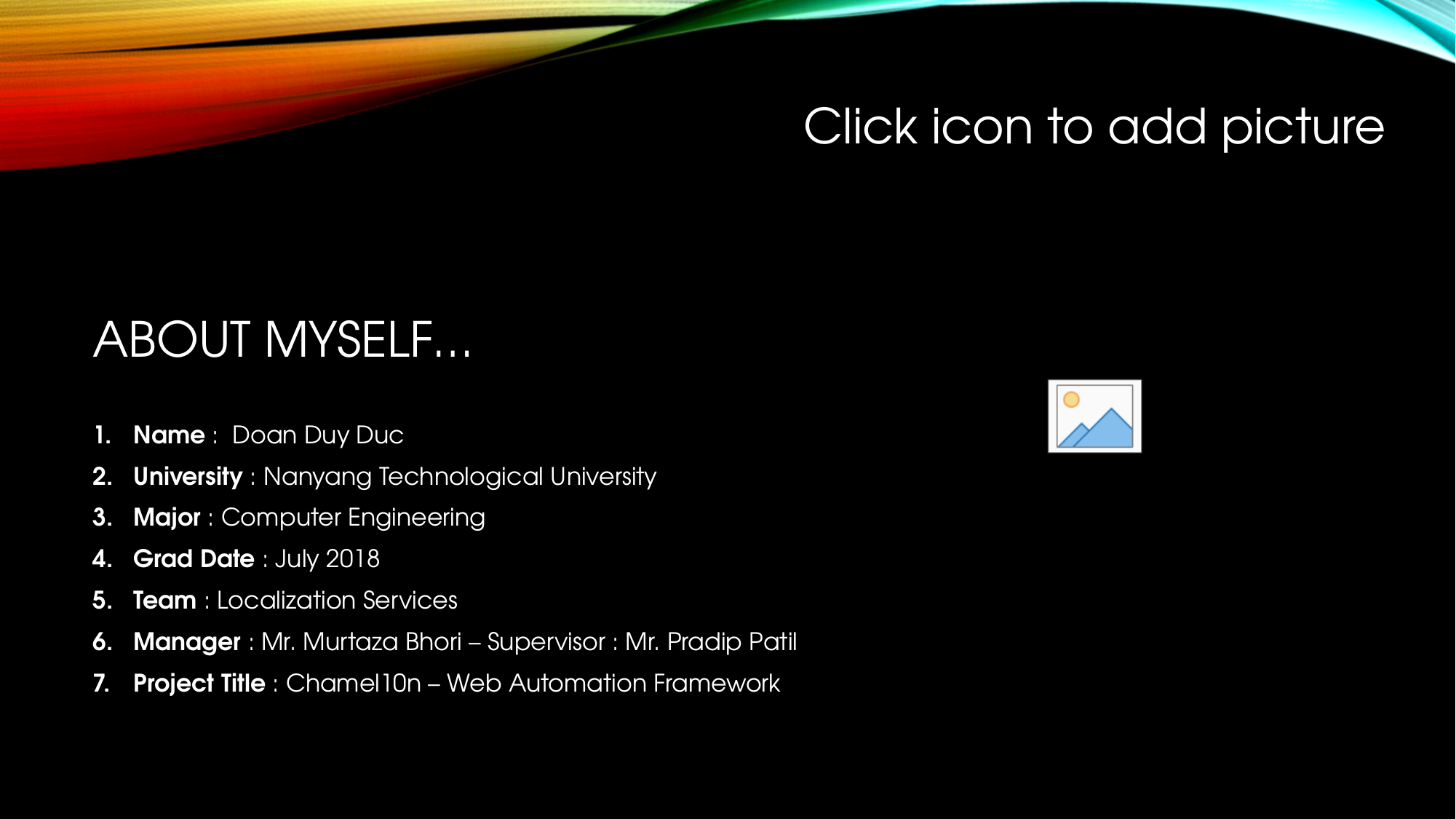

# About myself…

Name :  Doan Duy Duc
University : Nanyang Technological University
Major : Computer Engineering
Grad Date : July 2018
Team : Localization Services
Manager : Mr. Murtaza Bhori – Supervisor : Mr. Pradip Patil
Project Title : Chamel10n – Web Automation Framework